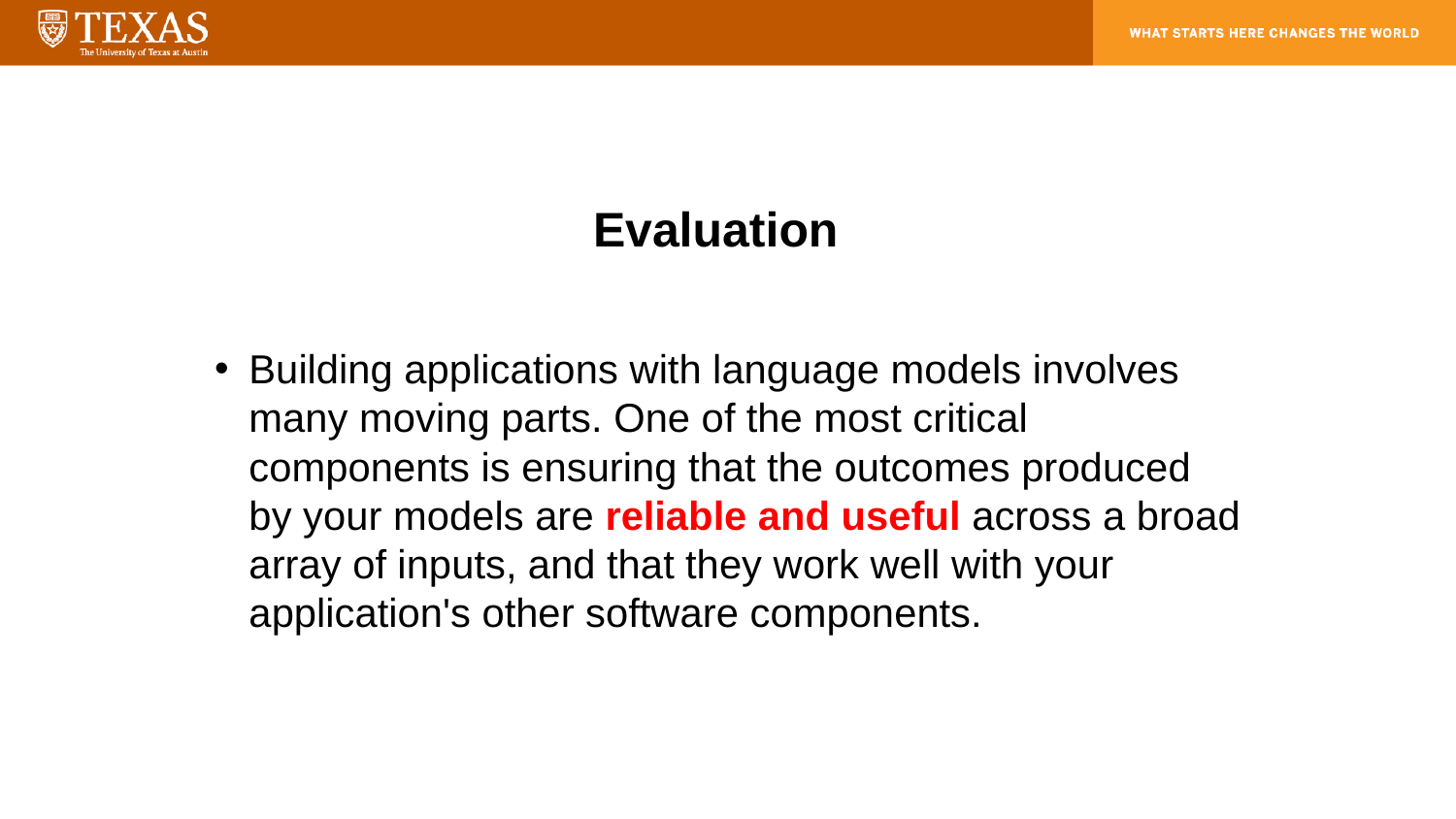

Evaluation
Building applications with language models involves many moving parts. One of the most critical components is ensuring that the outcomes produced by your models are reliable and useful across a broad array of inputs, and that they work well with your application's other software components.